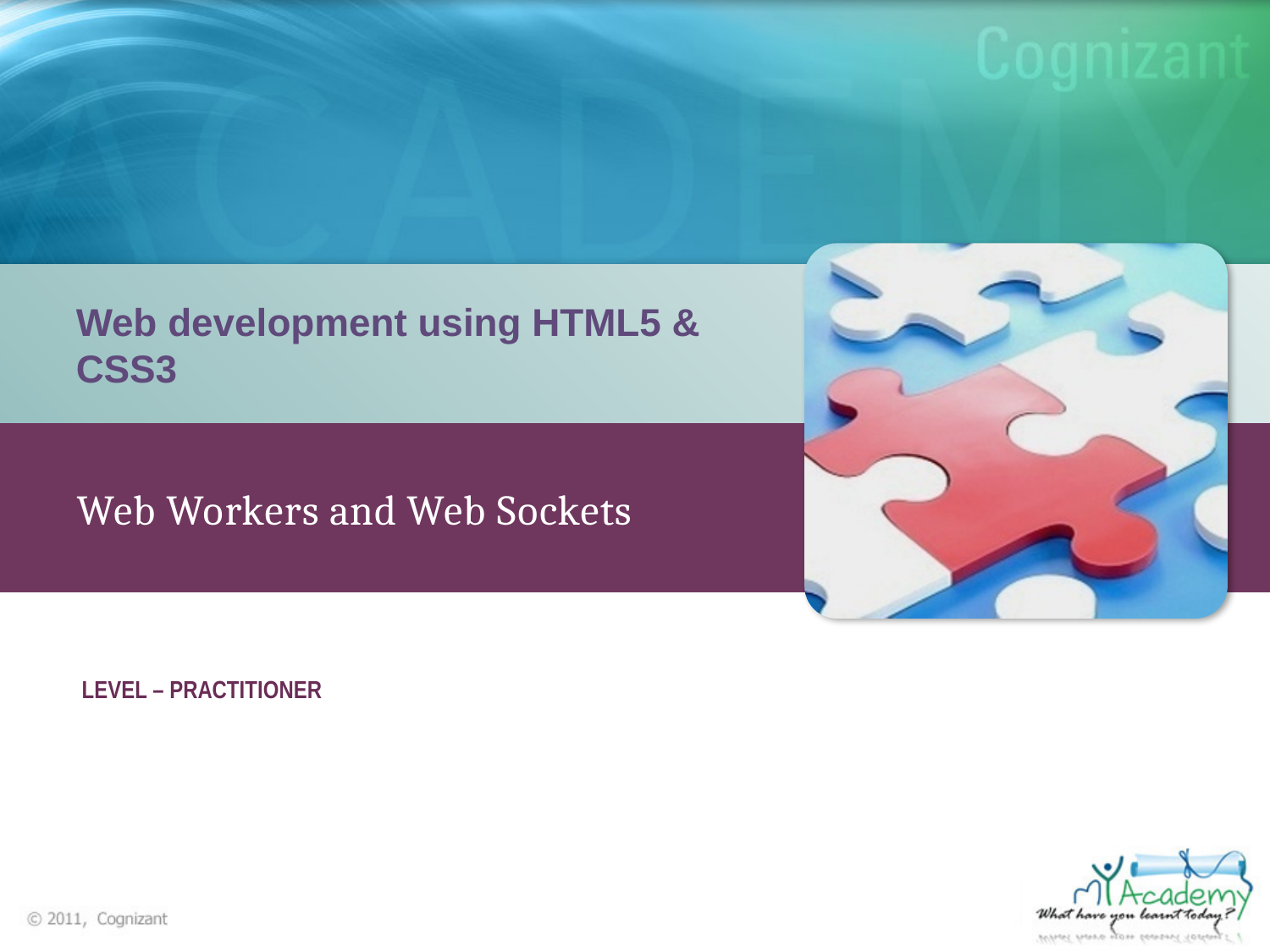

Web development using HTML5 & CSS3
Web Workers and Web Sockets
LEVEL – PRACTITIONER